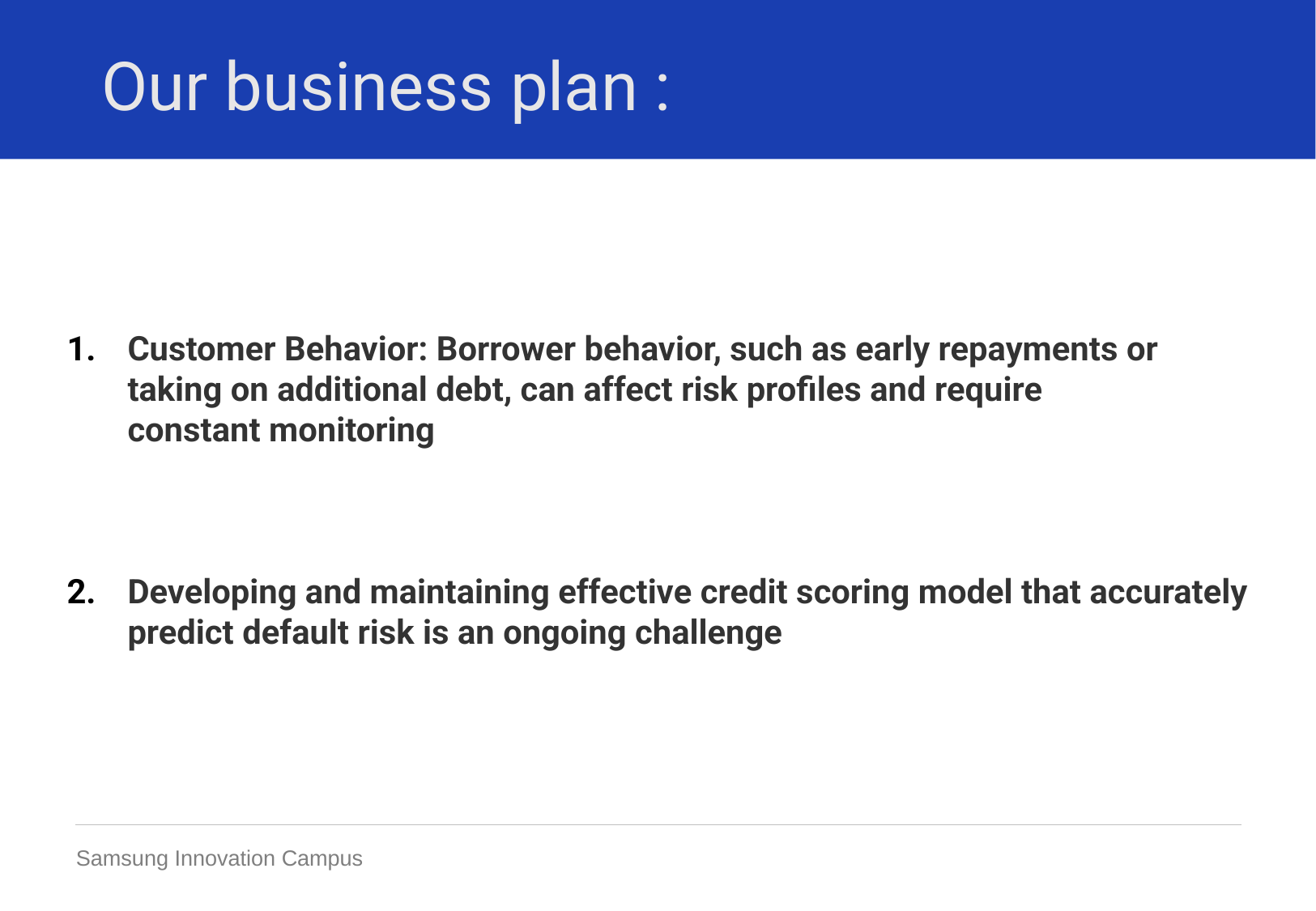

Our business plan :
Customer Behavior: Borrower behavior, such as early repayments or taking on additional debt, can affect risk profiles and require constant monitoring

Developing and maintaining effective credit scoring model that accurately predict default risk is an ongoing challenge